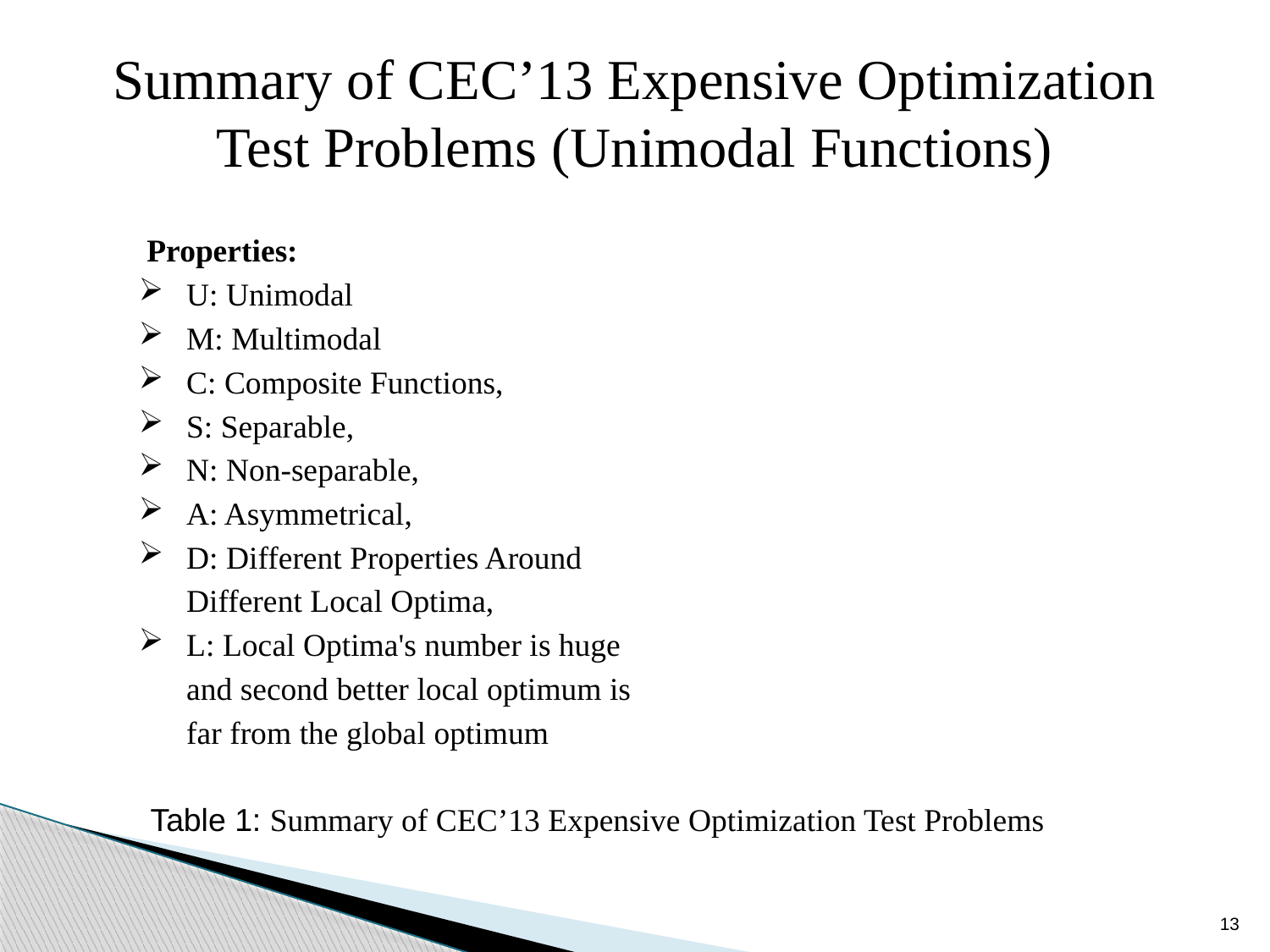

Summary of CEC’13 Expensive Optimization Test Problems (Unimodal Functions)
 Properties:
U: Unimodal
M: Multimodal
C: Composite Functions,
S: Separable,
N: Non-separable,
A: Asymmetrical,
D: Different Properties Around Different Local Optima,
L: Local Optima's number is huge and second better local optimum is far from the global optimum
Table 1: Summary of CEC’13 Expensive Optimization Test Problems
13